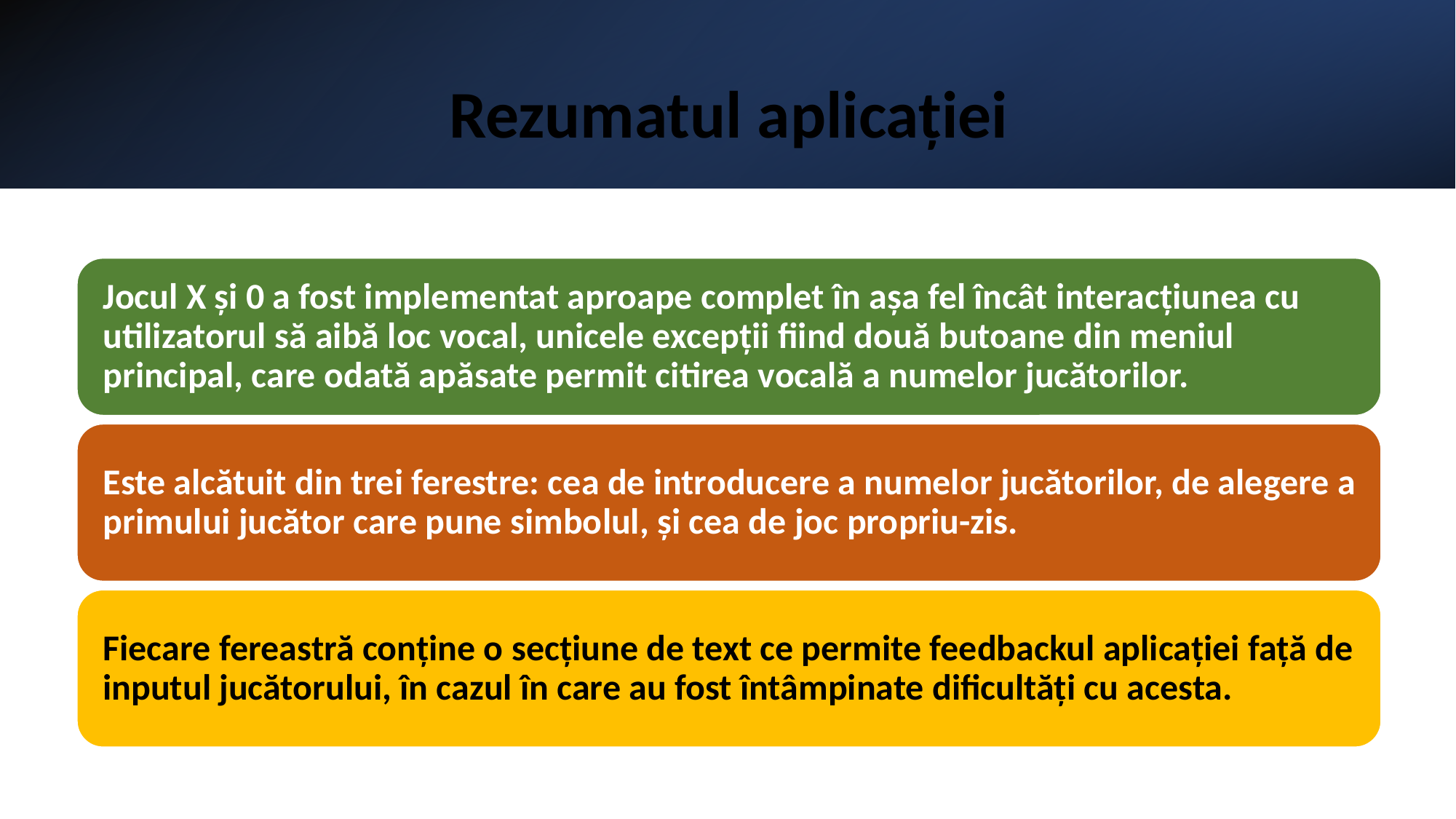

Rezumatul aplicației
Jocul X și 0 a fost implementat aproape complet în așa fel încât interacțiunea cu utilizatorul să aibă loc vocal, unicele excepții fiind două butoane din meniul principal, care odată apăsate permit citirea vocală a numelor jucătorilor.
Este alcătuit din trei ferestre: cea de introducere a numelor jucătorilor, de alegere a primului jucător care pune simbolul, și cea de joc propriu-zis.
Fiecare fereastră conține o secțiune de text ce permite feedbackul aplicației față de inputul jucătorului, în cazul în care au fost întâmpinate dificultăți cu acesta.